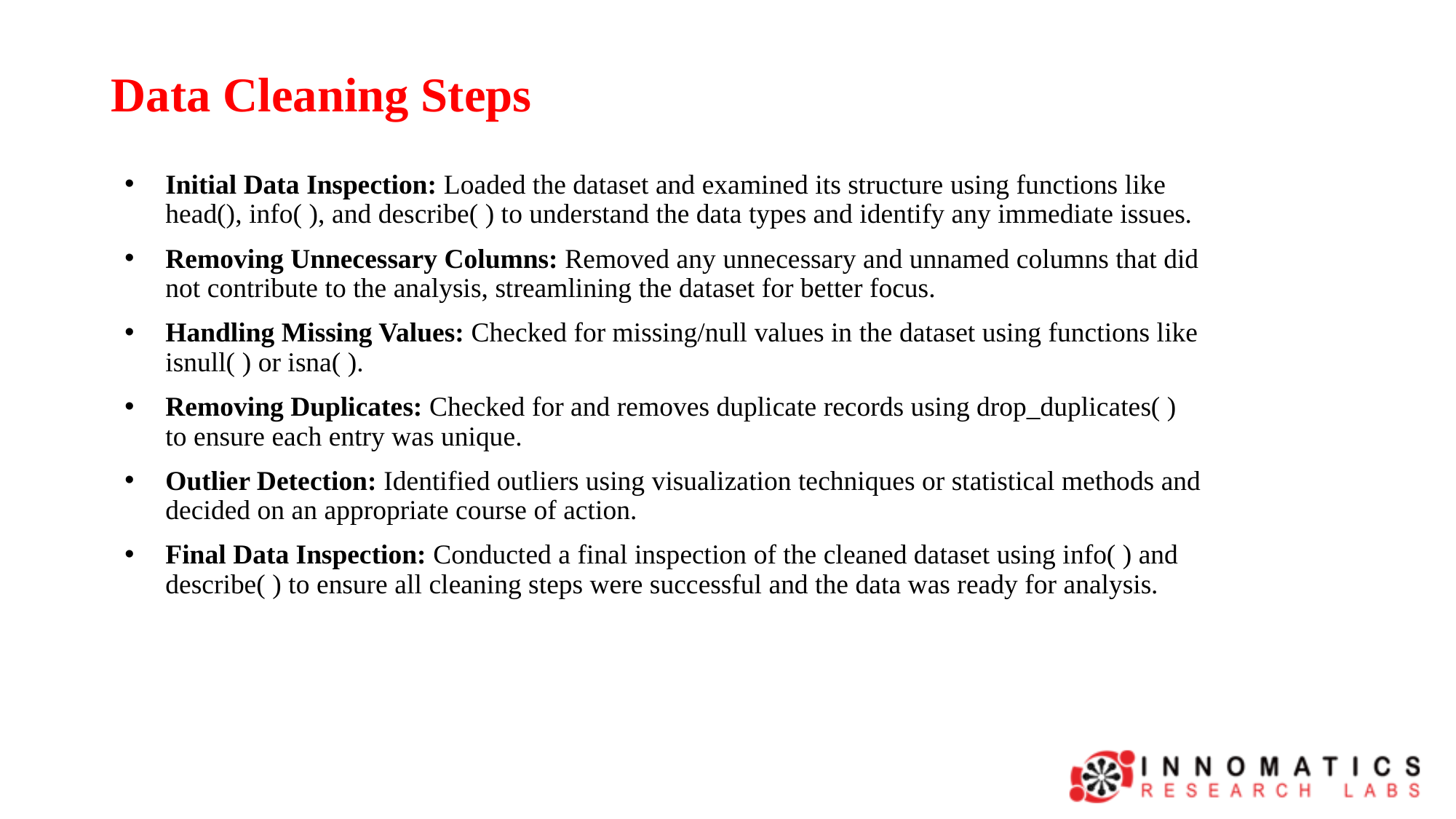

# Data Cleaning Steps
Initial Data Inspection: Loaded the dataset and examined its structure using functions like head(), info( ), and describe( ) to understand the data types and identify any immediate issues.
Removing Unnecessary Columns: Removed any unnecessary and unnamed columns that did not contribute to the analysis, streamlining the dataset for better focus.
Handling Missing Values: Checked for missing/null values in the dataset using functions like isnull( ) or isna( ).
Removing Duplicates: Checked for and removes duplicate records using drop_duplicates( ) to ensure each entry was unique.
Outlier Detection: Identified outliers using visualization techniques or statistical methods and decided on an appropriate course of action.
Final Data Inspection: Conducted a final inspection of the cleaned dataset using info( ) and describe( ) to ensure all cleaning steps were successful and the data was ready for analysis.